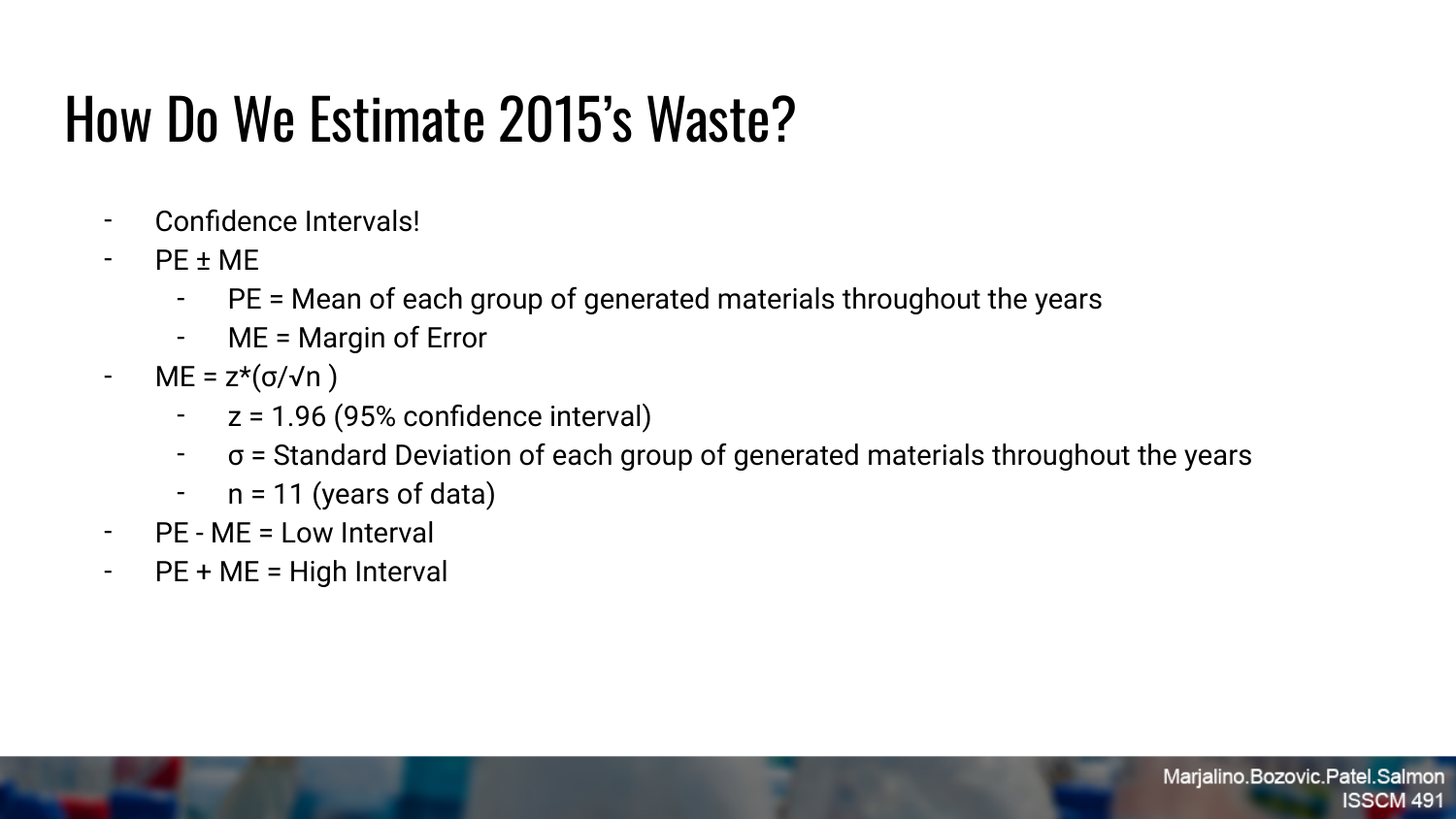

# How Do We Estimate 2015’s Waste?
Confidence Intervals!
PE ± ME
PE = Mean of each group of generated materials throughout the years
ME = Margin of Error
ME = z*(σ/√n )
z = 1.96 (95% confidence interval)
σ = Standard Deviation of each group of generated materials throughout the years
n = 11 (years of data)
PE - ME = Low Interval
PE + ME = High Interval